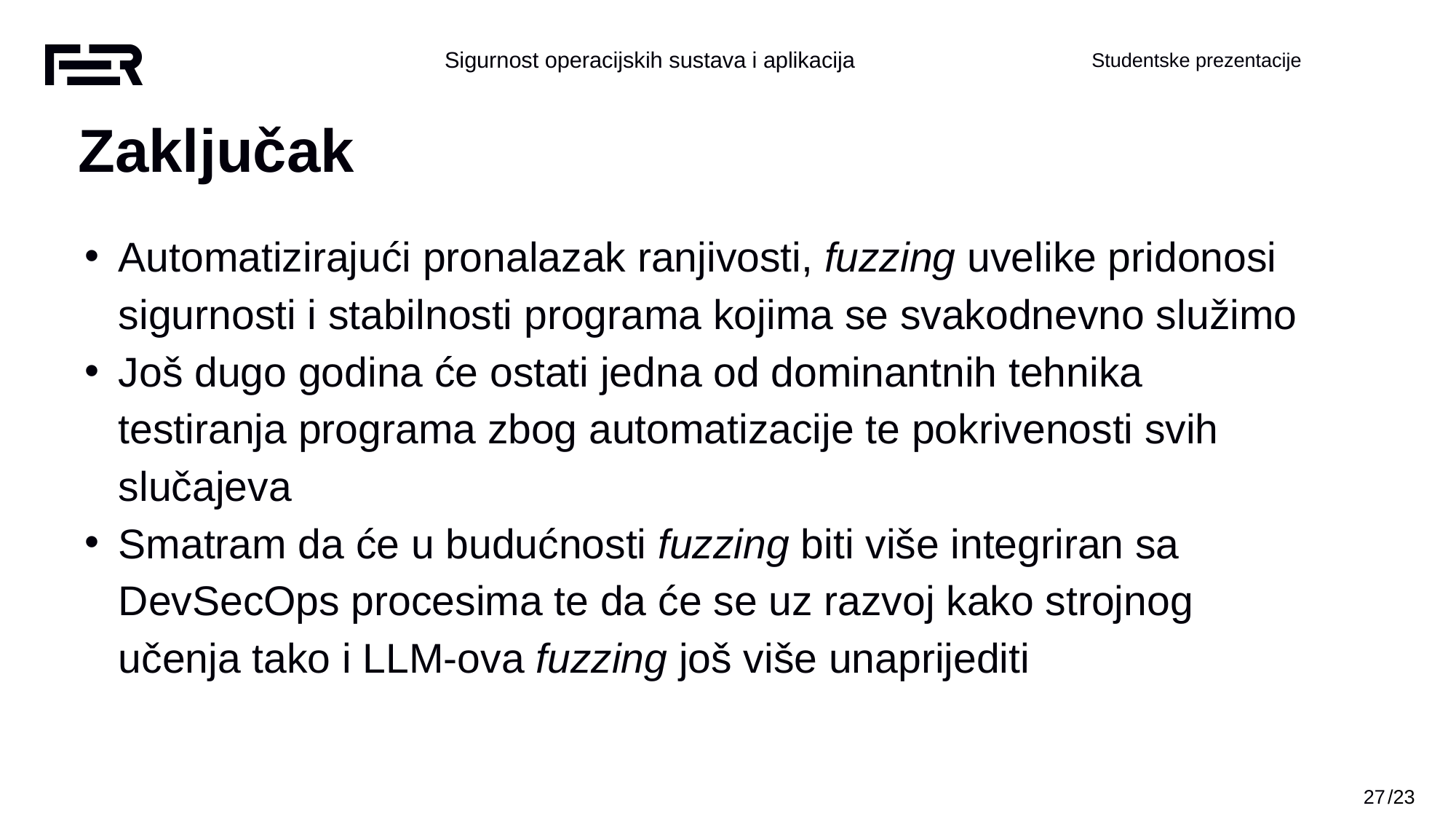

Zaključak
Automatizirajući pronalazak ranjivosti, fuzzing uvelike pridonosi sigurnosti i stabilnosti programa kojima se svakodnevno služimo
Još dugo godina će ostati jedna od dominantnih tehnika testiranja programa zbog automatizacije te pokrivenosti svih slučajeva
Smatram da će u budućnosti fuzzing biti više integriran sa DevSecOps procesima te da će se uz razvoj kako strojnog učenja tako i LLM-ova fuzzing još više unaprijediti
27
/23